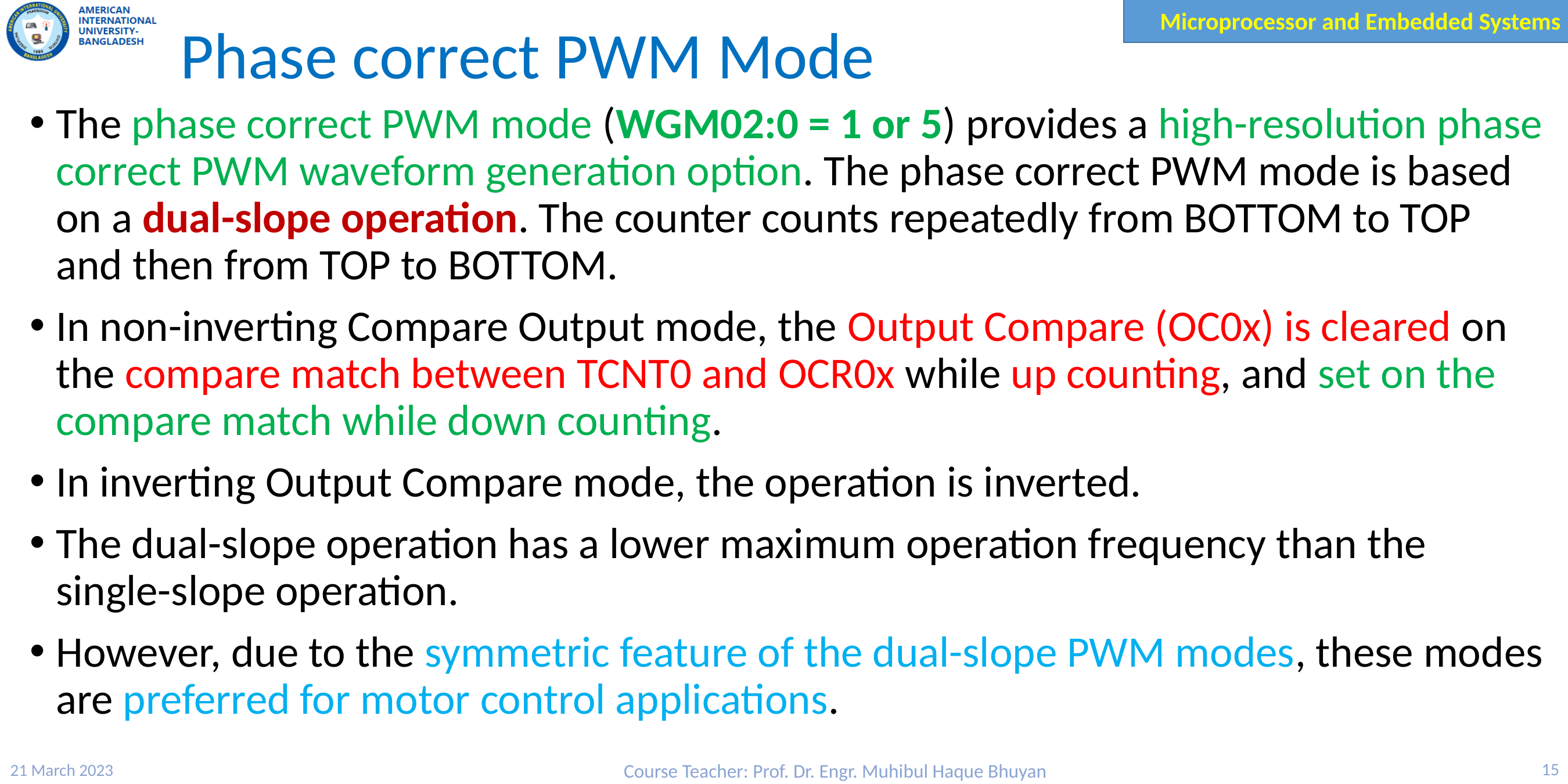

# Phase correct PWM Mode
The phase correct PWM mode (WGM02:0 = 1 or 5) provides a high-resolution phase correct PWM waveform generation option. The phase correct PWM mode is based on a dual-slope operation. The counter counts repeatedly from BOTTOM to TOP and then from TOP to BOTTOM.
In non-inverting Compare Output mode, the Output Compare (OC0x) is cleared on the compare match between TCNT0 and OCR0x while up counting, and set on the compare match while down counting.
In inverting Output Compare mode, the operation is inverted.
The dual-slope operation has a lower maximum operation frequency than the single-slope operation.
However, due to the symmetric feature of the dual-slope PWM modes, these modes are preferred for motor control applications.
21 March 2023
Course Teacher: Prof. Dr. Engr. Muhibul Haque Bhuyan
15